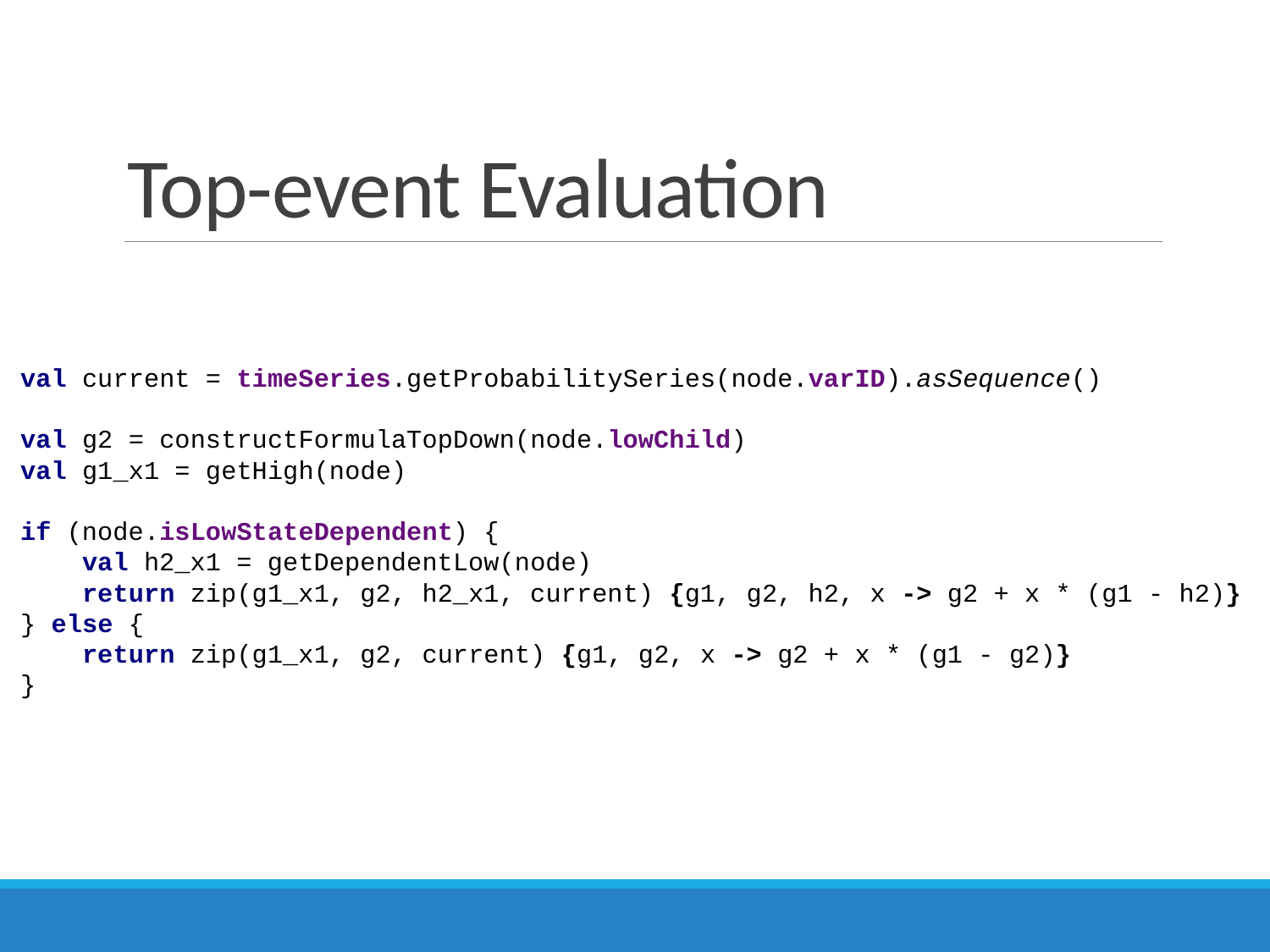

# Top-event Evaluation
val current = timeSeries.getProbabilitySeries(node.varID).asSequence()
val g2 = constructFormulaTopDown(node.lowChild)
val g1_x1 = getHigh(node)
if (node.isLowStateDependent) {
    val h2_x1 = getDependentLow(node)
    return zip(g1_x1, g2, h2_x1, current) {g1, g2, h2, x -> g2 + x * (g1 - h2)}
} else {
    return zip(g1_x1, g2, current) {g1, g2, x -> g2 + x * (g1 - g2)}
}